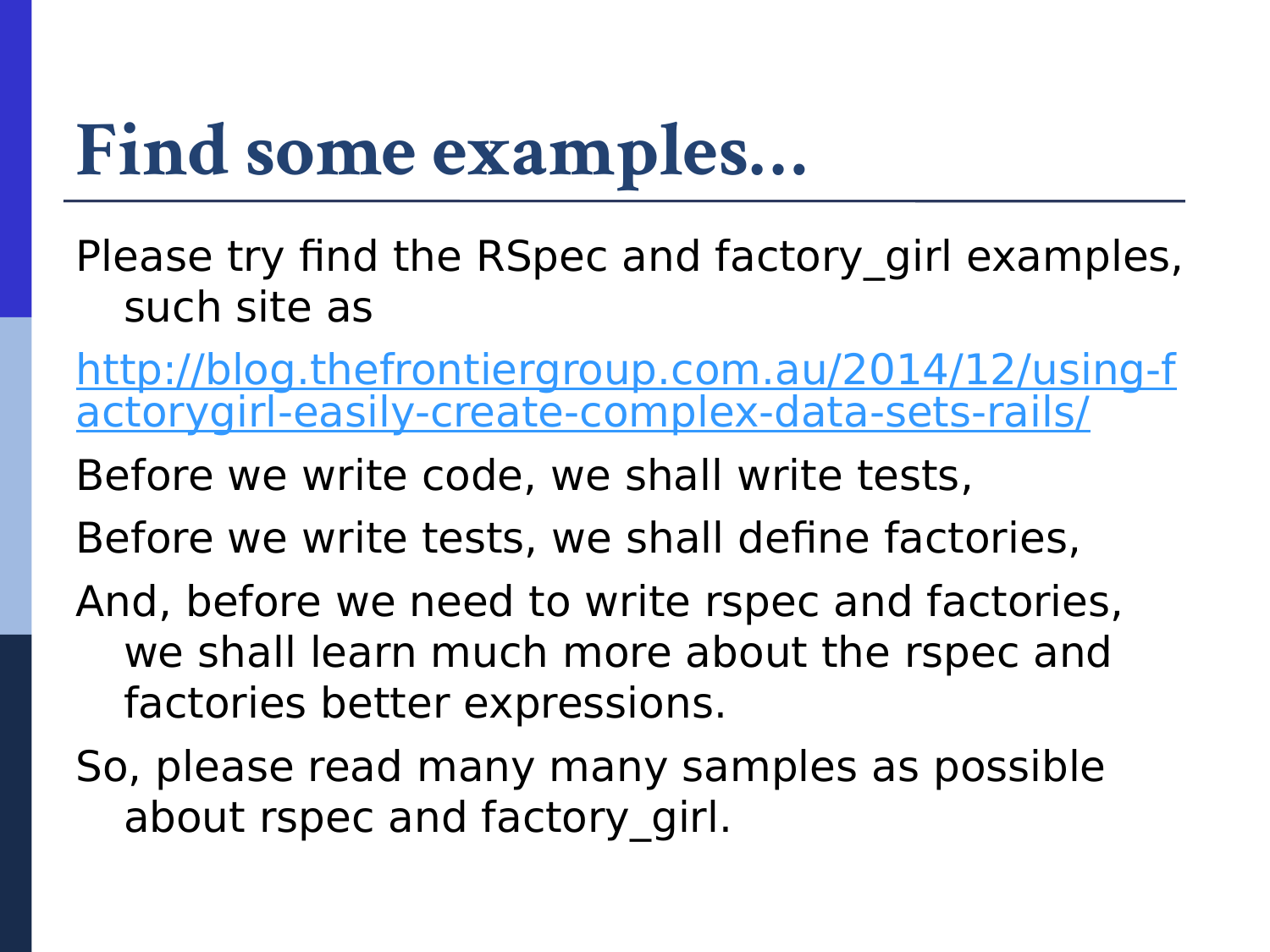

# Find some examples…
Please try find the RSpec and factory_girl examples, such site as
http://blog.thefrontiergroup.com.au/2014/12/using-factorygirl-easily-create-complex-data-sets-rails/
Before we write code, we shall write tests,
Before we write tests, we shall define factories,
And, before we need to write rspec and factories, we shall learn much more about the rspec and factories better expressions.
So, please read many many samples as possible about rspec and factory_girl.